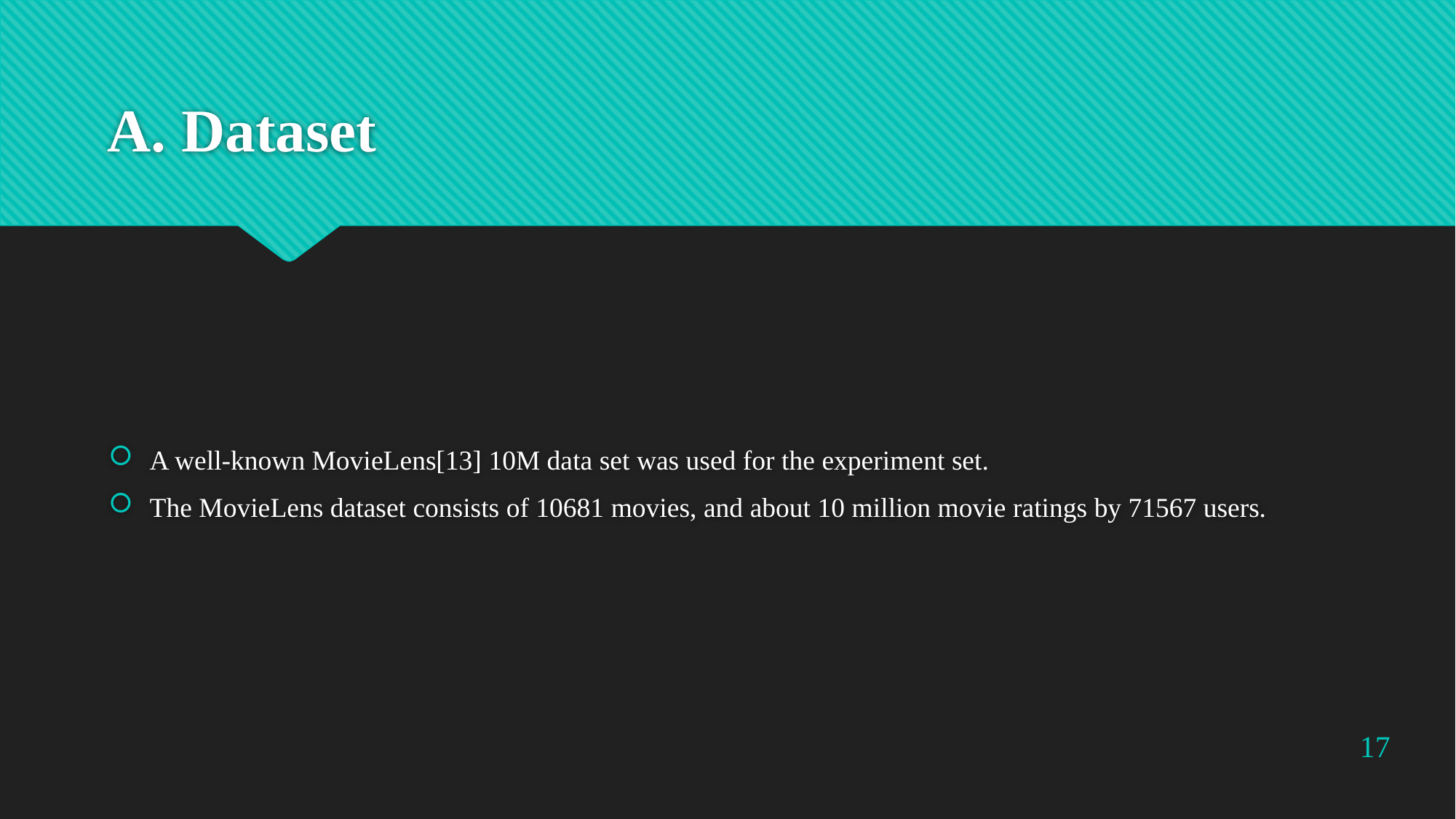

# A. Dataset

A well-known MovieLens[13] 10M data set was used for the experiment set.
The MovieLens dataset consists of 10681 movies, and about 10 million movie ratings by 71567 users.

17